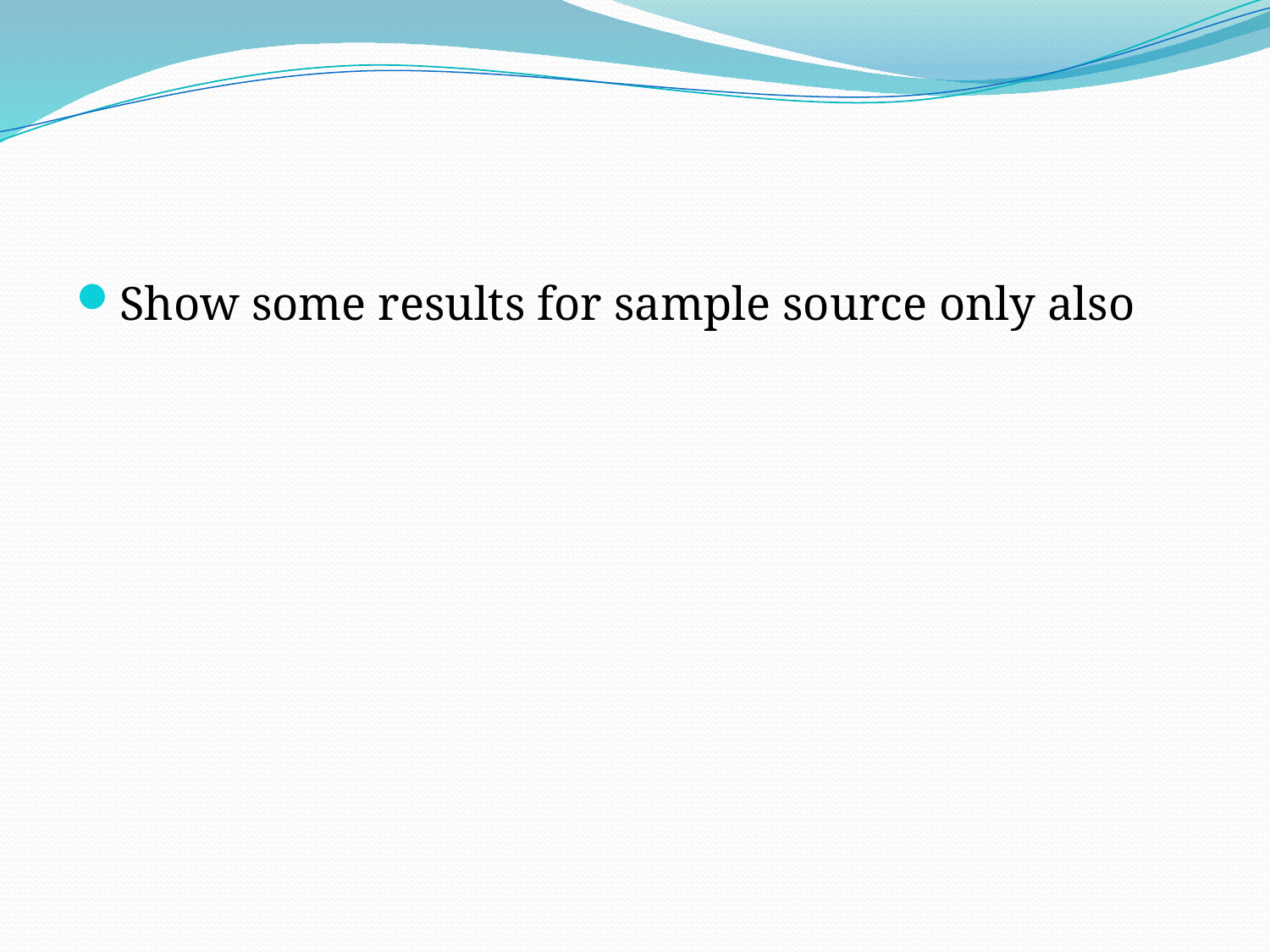

#
Show some results for sample source only also